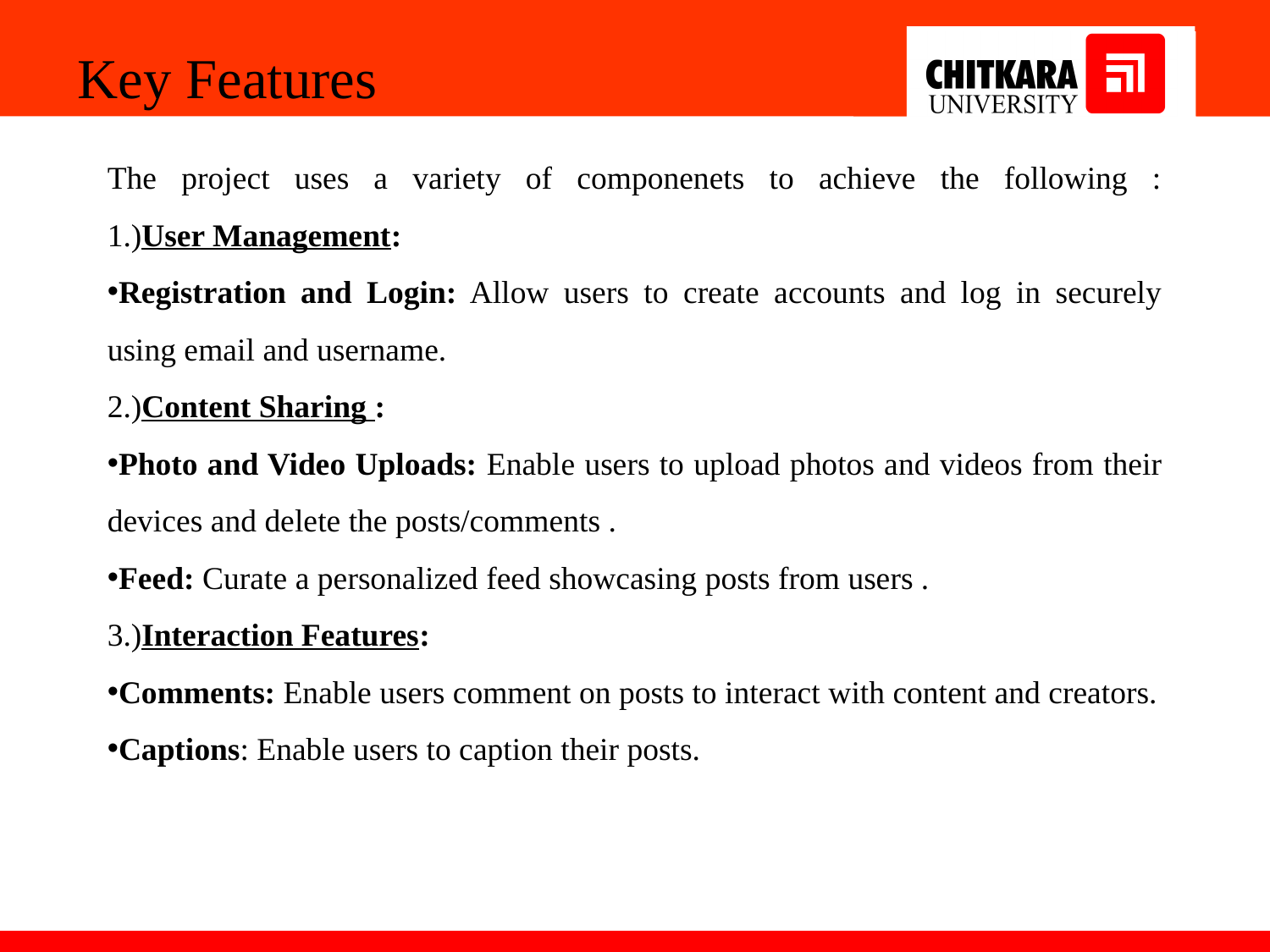

Key Features
The project uses a variety of componenets to achieve the following :
1.)User Management:
Registration and Login: Allow users to create accounts and log in securely using email and username.
2.)Content Sharing :
Photo and Video Uploads: Enable users to upload photos and videos from their devices and delete the posts/comments .
Feed: Curate a personalized feed showcasing posts from users .
3.)Interaction Features:
Comments: Enable users comment on posts to interact with content and creators.
Captions: Enable users to caption their posts.